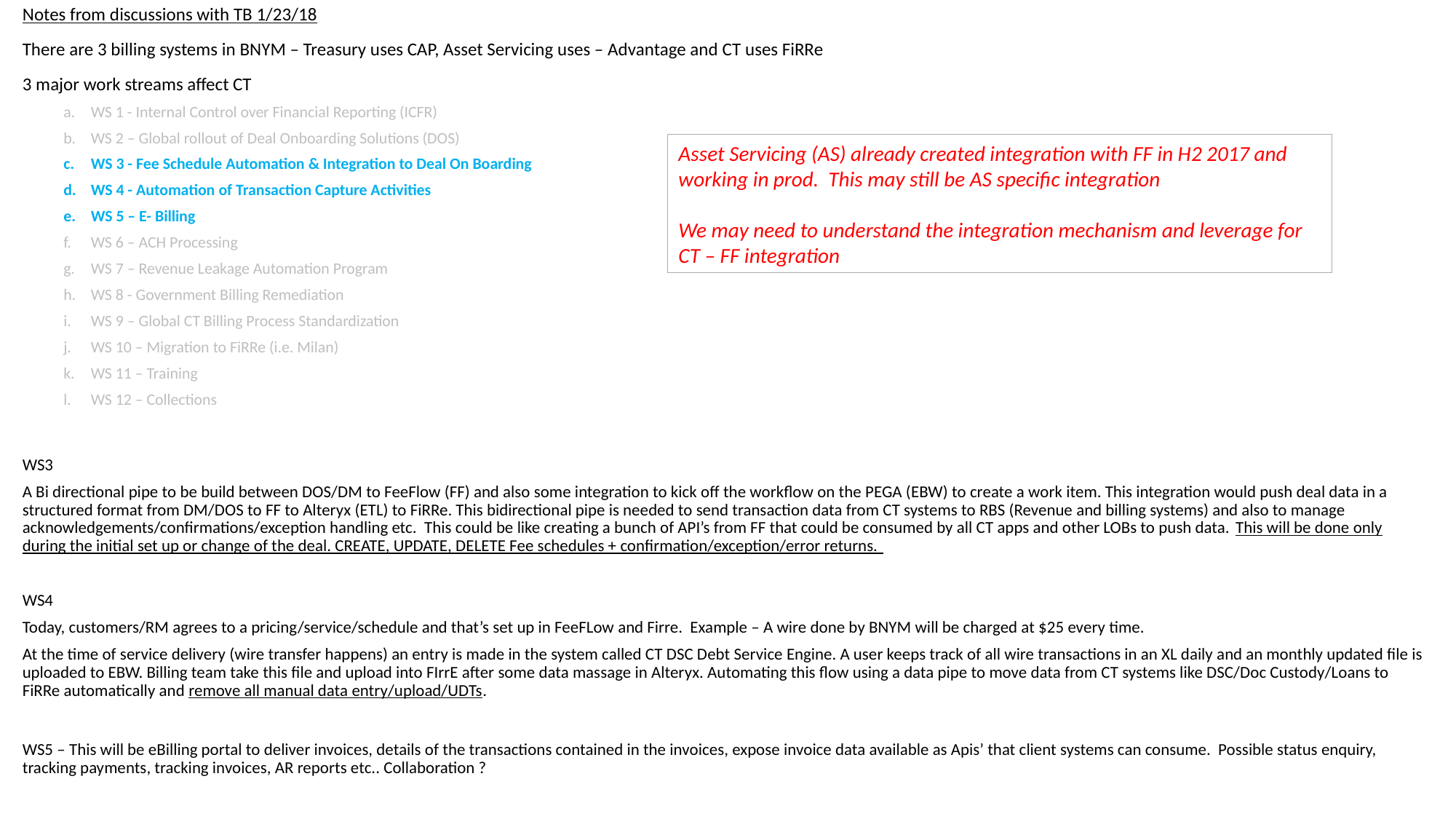

Notes from discussions with TB 1/23/18
There are 3 billing systems in BNYM – Treasury uses CAP, Asset Servicing uses – Advantage and CT uses FiRRe
3 major work streams affect CT
WS 1 - Internal Control over Financial Reporting (ICFR)
WS 2 – Global rollout of Deal Onboarding Solutions (DOS)
WS 3 - Fee Schedule Automation & Integration to Deal On Boarding
WS 4 - Automation of Transaction Capture Activities
WS 5 – E- Billing
WS 6 – ACH Processing
WS 7 – Revenue Leakage Automation Program
WS 8 - Government Billing Remediation
WS 9 – Global CT Billing Process Standardization
WS 10 – Migration to FiRRe (i.e. Milan)
WS 11 – Training
WS 12 – Collections

WS3
A Bi directional pipe to be build between DOS/DM to FeeFlow (FF) and also some integration to kick off the workflow on the PEGA (EBW) to create a work item. This integration would push deal data in a structured format from DM/DOS to FF to Alteryx (ETL) to FiRRe. This bidirectional pipe is needed to send transaction data from CT systems to RBS (Revenue and billing systems) and also to manage acknowledgements/confirmations/exception handling etc.  This could be like creating a bunch of API’s from FF that could be consumed by all CT apps and other LOBs to push data. This will be done only during the initial set up or change of the deal. CREATE, UPDATE, DELETE Fee schedules + confirmation/exception/error returns.

WS4
Today, customers/RM agrees to a pricing/service/schedule and that’s set up in FeeFLow and Firre.  Example – A wire done by BNYM will be charged at $25 every time.
At the time of service delivery (wire transfer happens) an entry is made in the system called CT DSC Debt Service Engine. A user keeps track of all wire transactions in an XL daily and an monthly updated file is uploaded to EBW. Billing team take this file and upload into FIrrE after some data massage in Alteryx. Automating this flow using a data pipe to move data from CT systems like DSC/Doc Custody/Loans to FiRRe automatically and remove all manual data entry/upload/UDTs.

WS5 – This will be eBilling portal to deliver invoices, details of the transactions contained in the invoices, expose invoice data available as Apis’ that client systems can consume.  Possible status enquiry, tracking payments, tracking invoices, AR reports etc.. Collaboration ?

Asset Servicing (AS) already created integration with FF in H2 2017 and working in prod.  This may still be AS specific integration

We may need to understand the integration mechanism and leverage for CT – FF integration